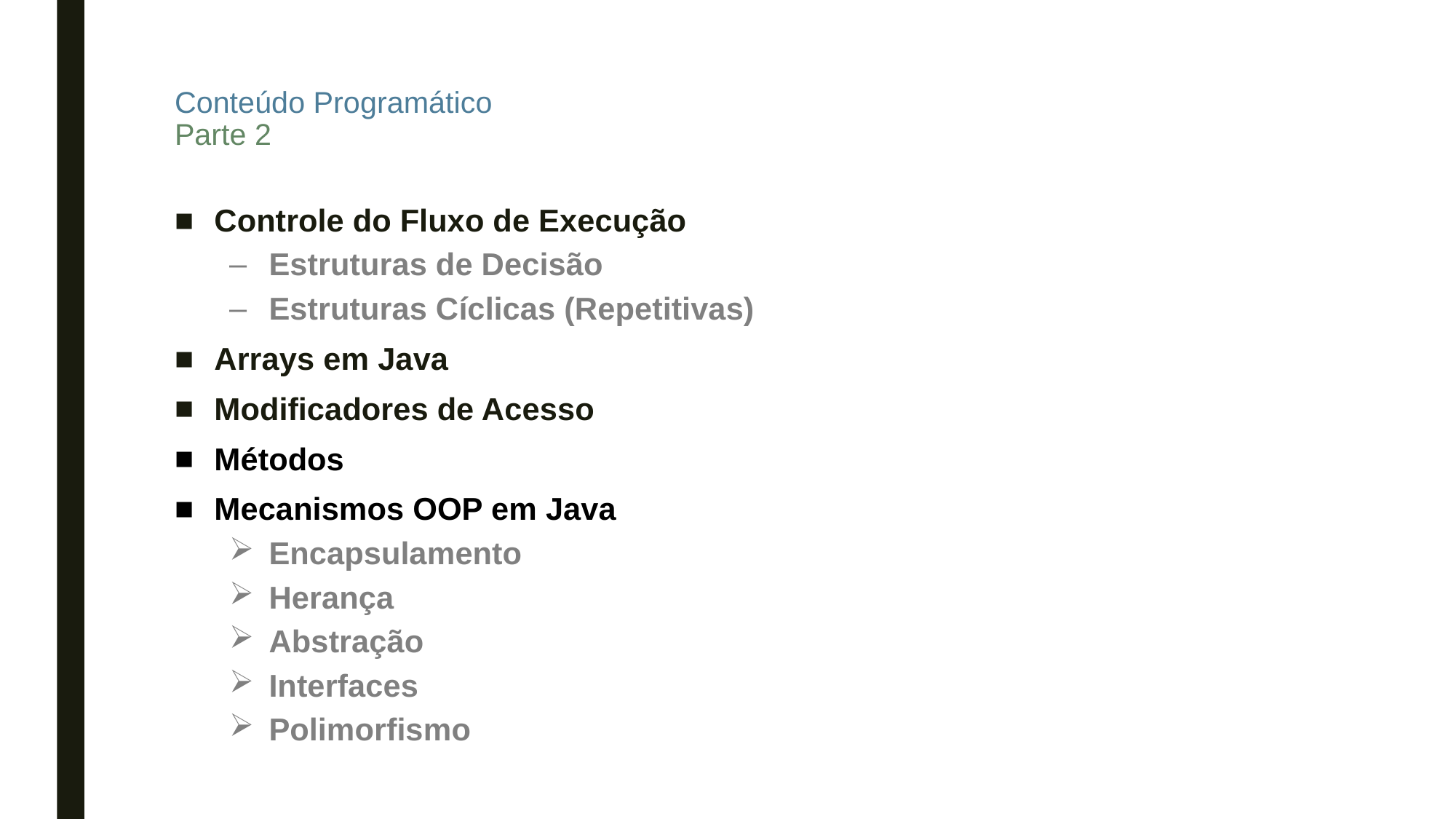

# Conteúdo Programático Parte 2
Controle do Fluxo de Execução
Estruturas de Decisão
Estruturas Cíclicas (Repetitivas)
Arrays em Java
Modificadores de Acesso
Métodos
Mecanismos OOP em Java
Encapsulamento
Herança
Abstração
Interfaces
Polimorfismo